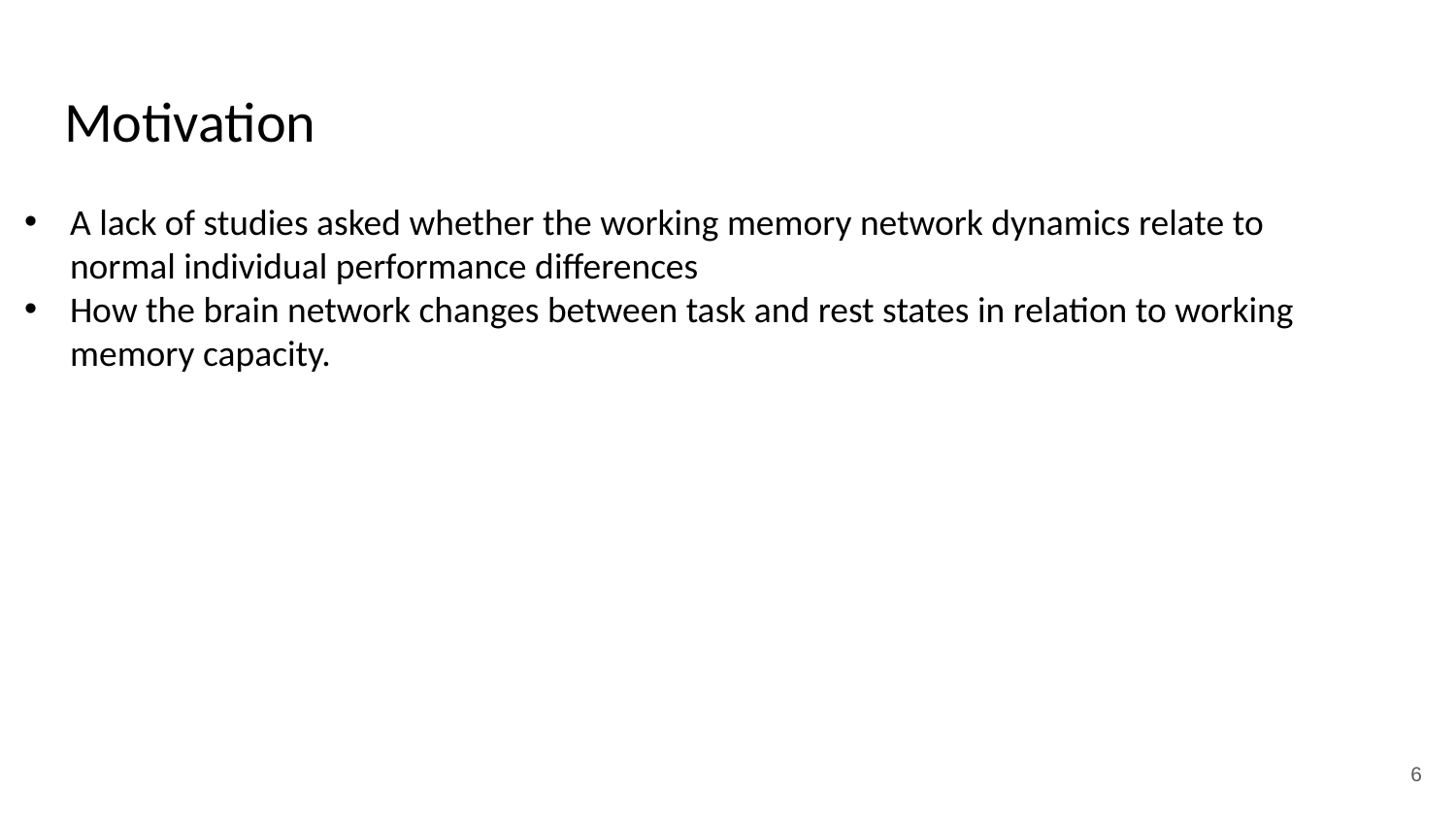

# Motivation
A lack of studies asked whether the working memory network dynamics relate to normal individual performance differences
How the brain network changes between task and rest states in relation to working memory capacity.

6